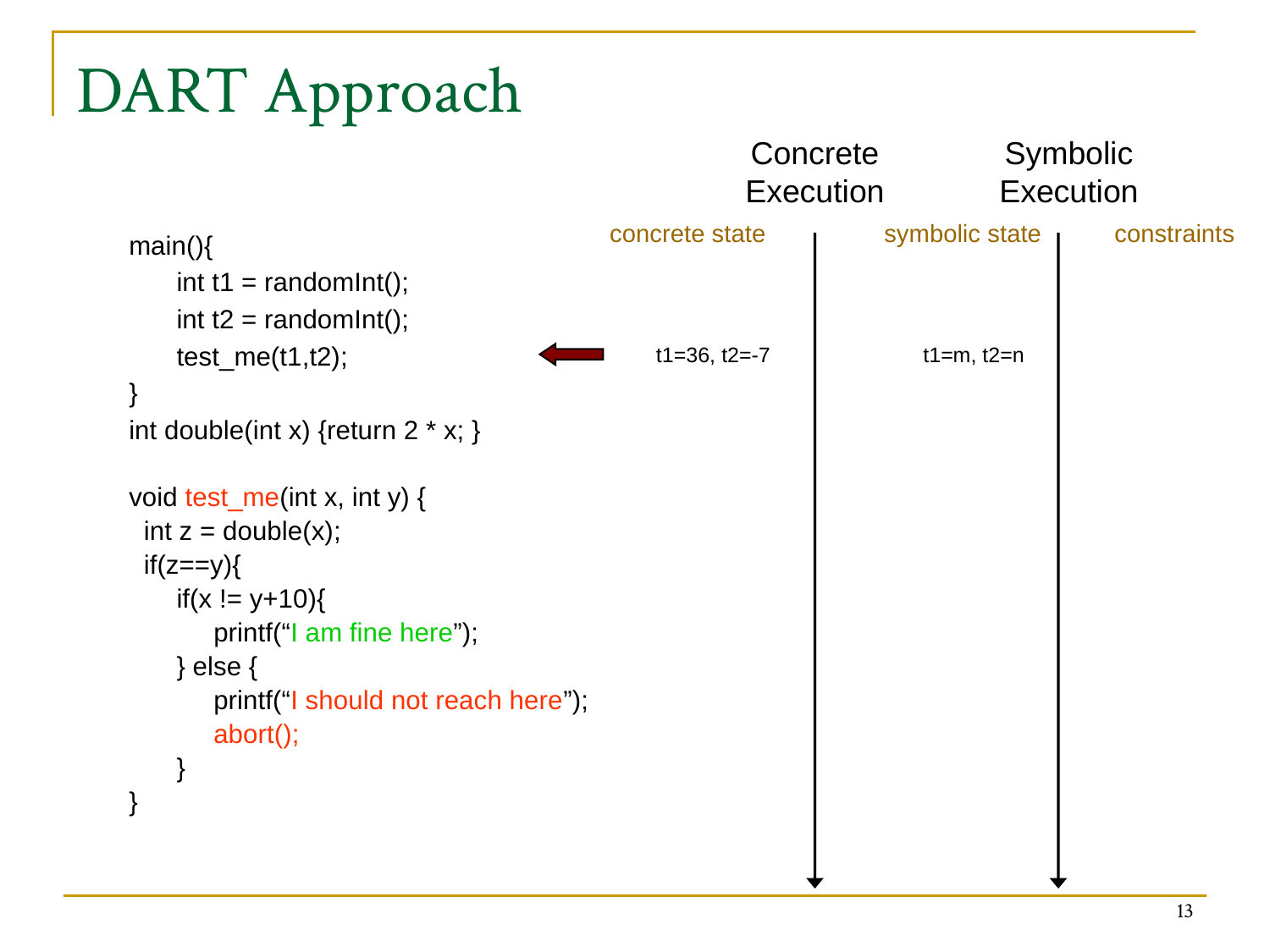

# DART Approach
Concrete Execution
Symbolic Execution
concrete state
symbolic state
constraints
main(){
	int t1 = randomInt();
	int t2 = randomInt();
	test_me(t1,t2);
}
int double(int x) {return 2 * x; }

void test_me(int x, int y) {
  int z = double(x);
  if(z==y){
	if(x != y+10){
	     printf(“I am fine here”);
	} else {
	     printf(“I should not reach here”);
	     abort();
	}
}

t1=36, t2=-7
t1=m, t2=n

13